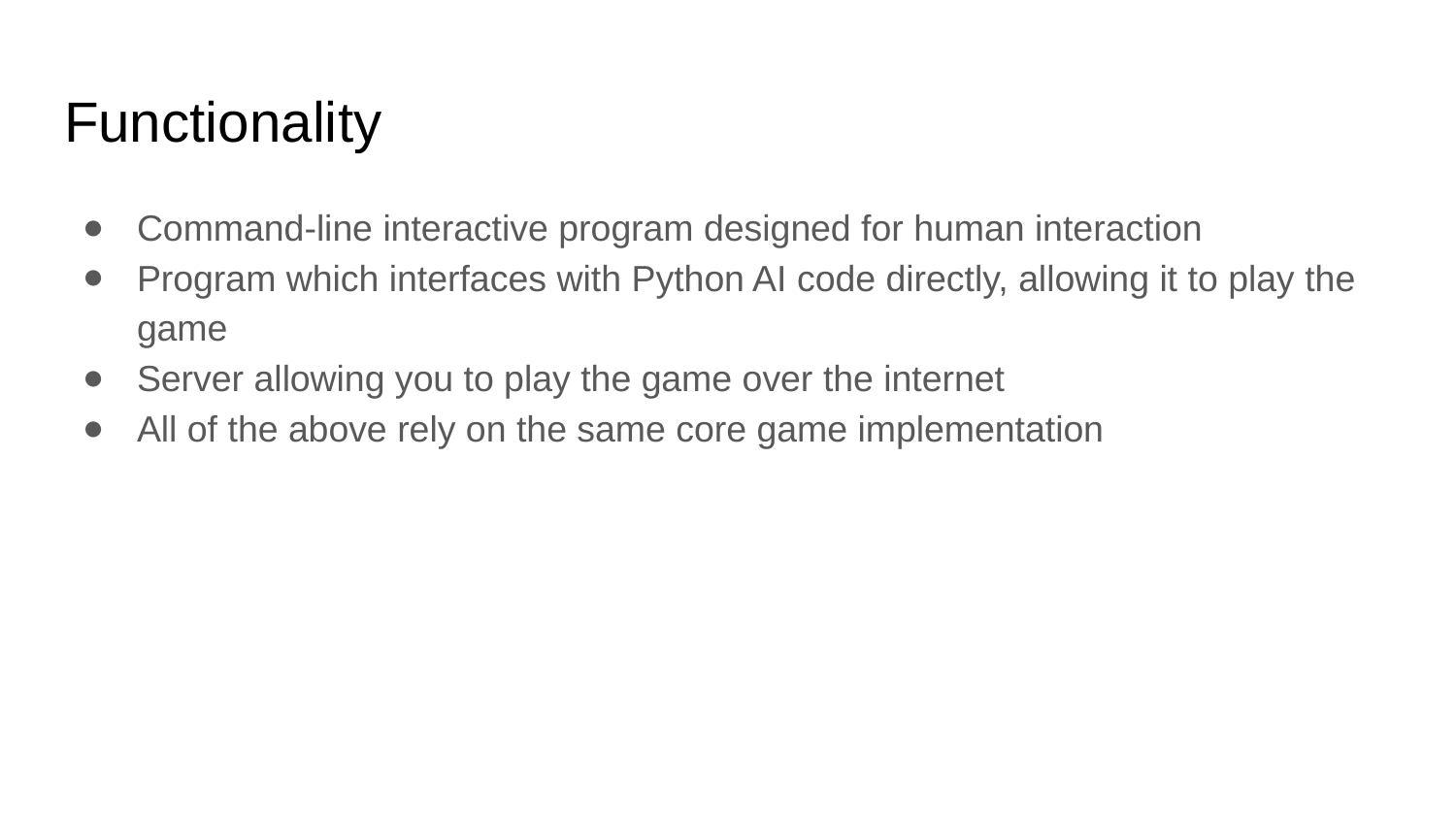

# Functionality
Command-line interactive program designed for human interaction
Program which interfaces with Python AI code directly, allowing it to play the game
Server allowing you to play the game over the internet
All of the above rely on the same core game implementation